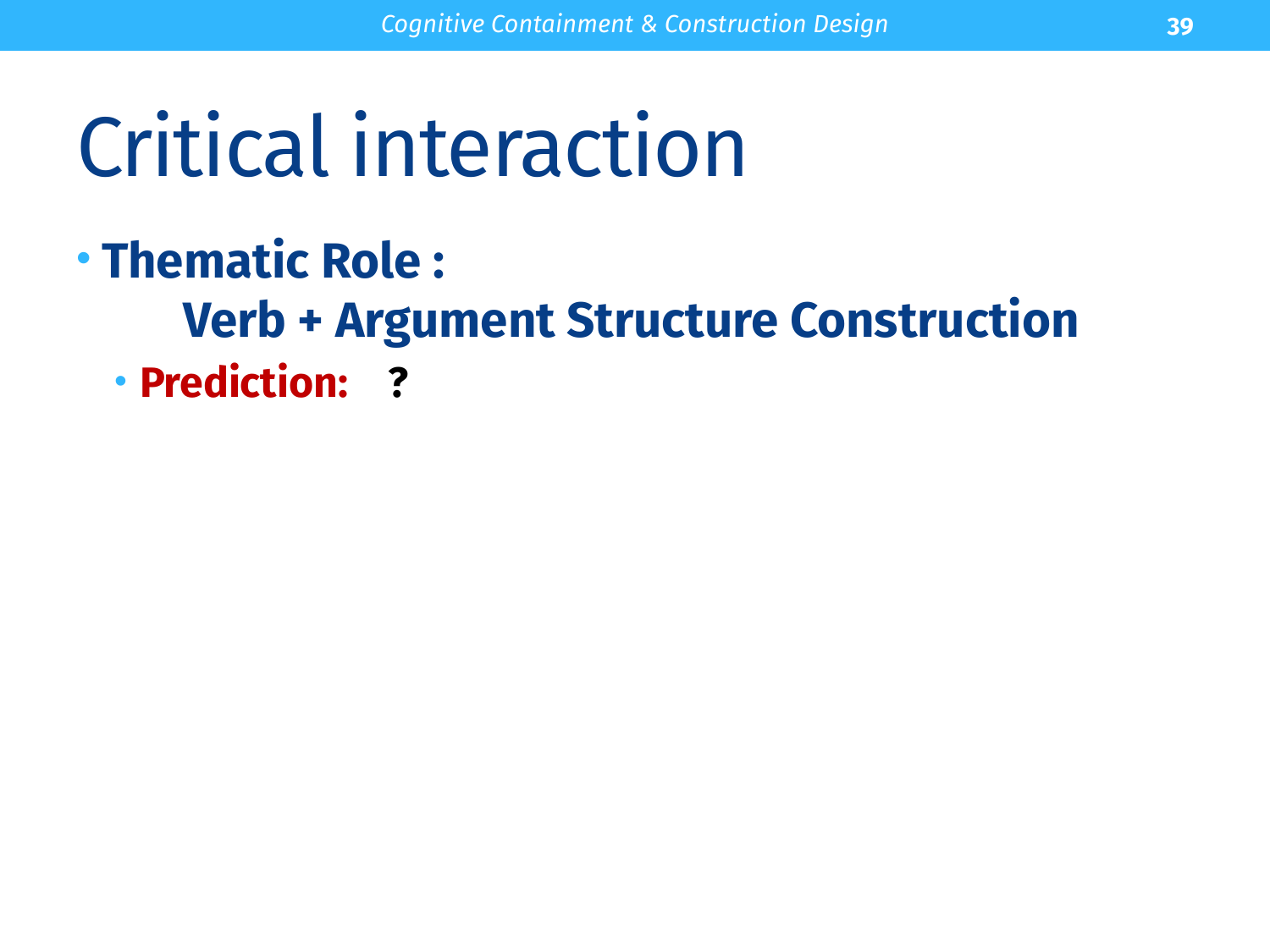

Cognitive Containment & Construction Design
39
# Critical interaction
Thematic Role :
       Verb + Argument Structure Construction
Prediction:    ?